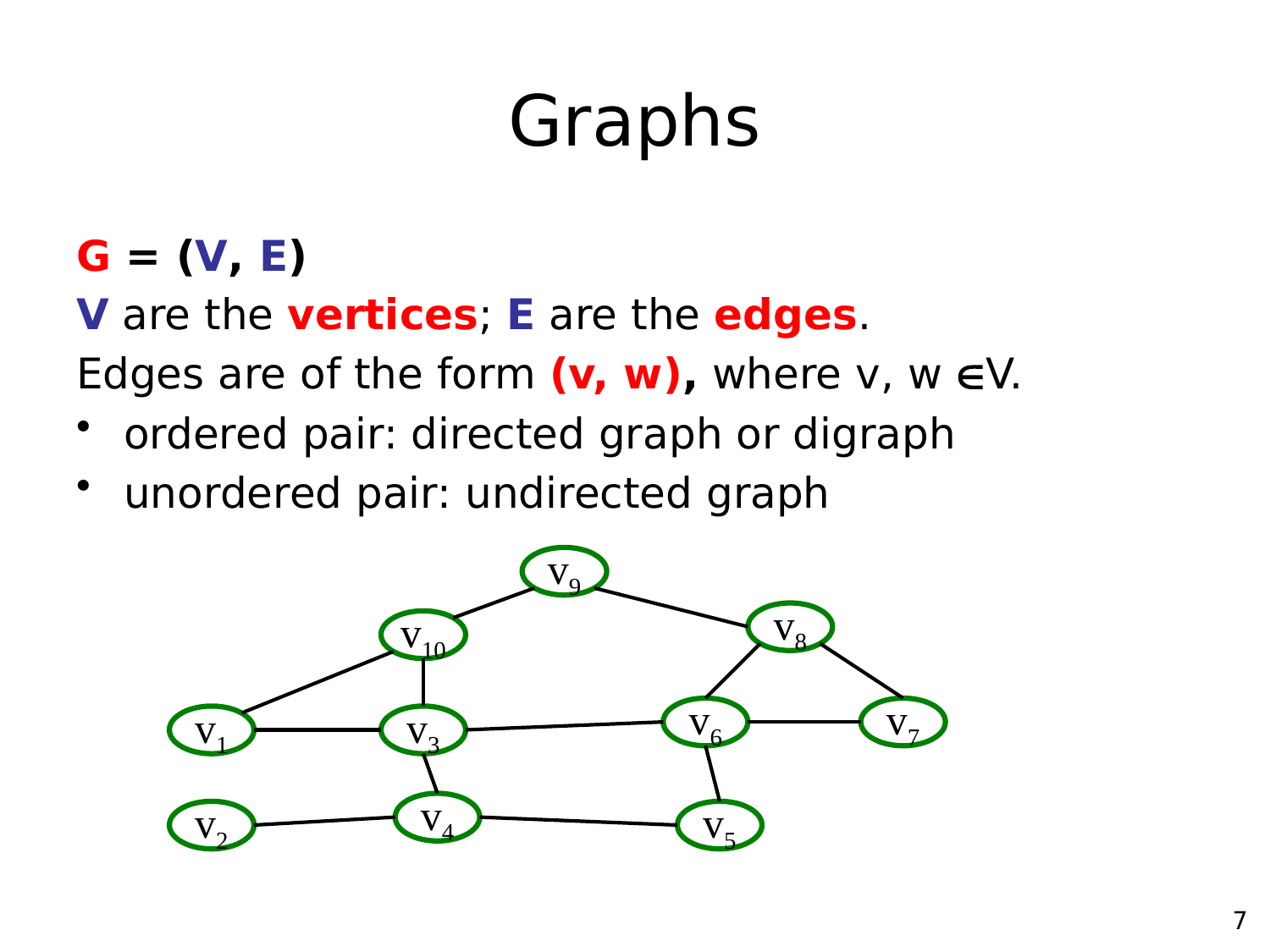

# Graphs
G = (V, E)
V are the vertices; E are the edges.
Edges are of the form (v, w), where v, w ∈V.
ordered pair: directed graph or digraph
unordered pair: undirected graph
v9
v8
v10
v6
v7
v1
v3
v4
v2
v5